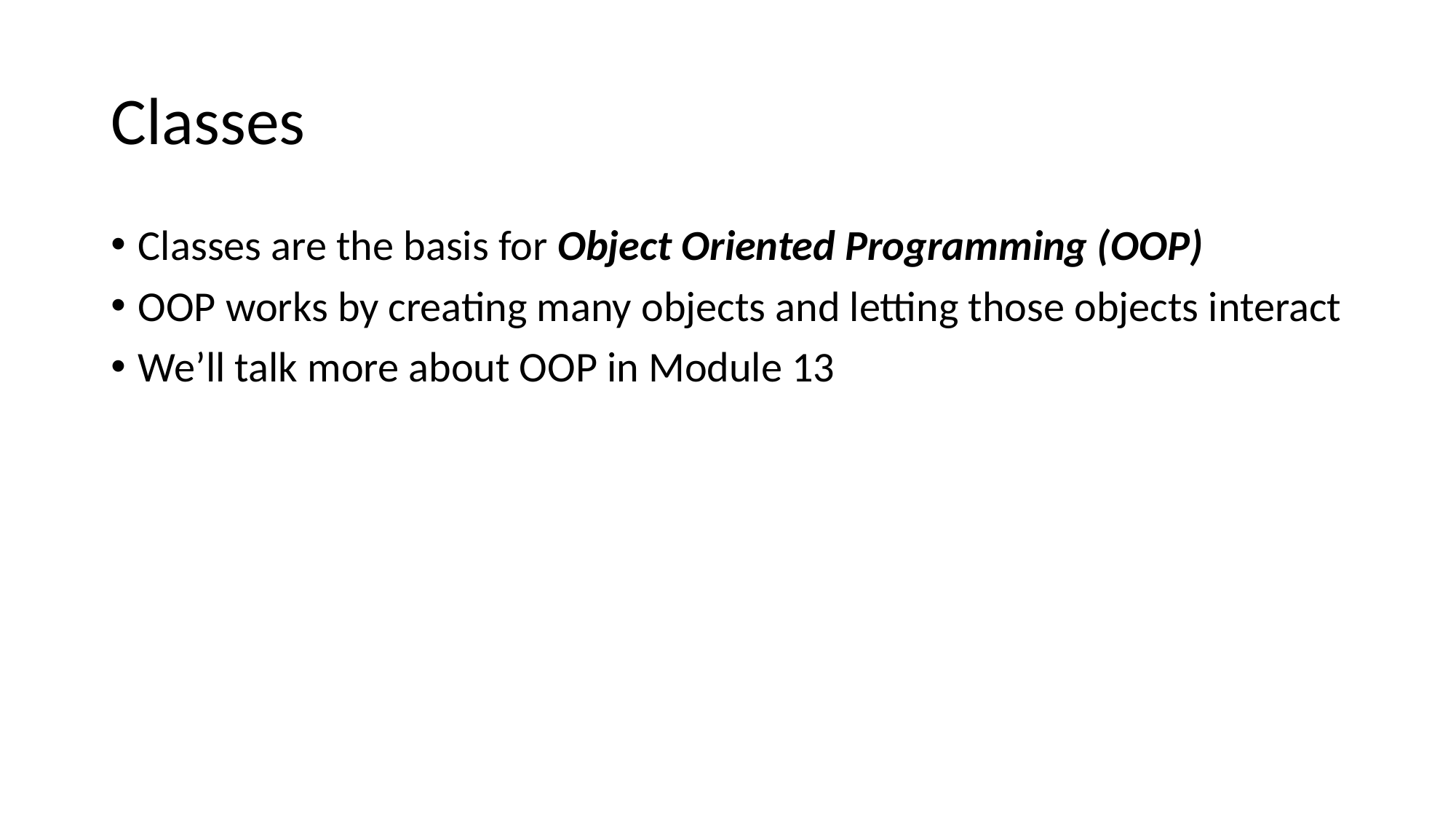

# Classes
Classes are the basis for Object Oriented Programming (OOP)
OOP works by creating many objects and letting those objects interact
We’ll talk more about OOP in Module 13